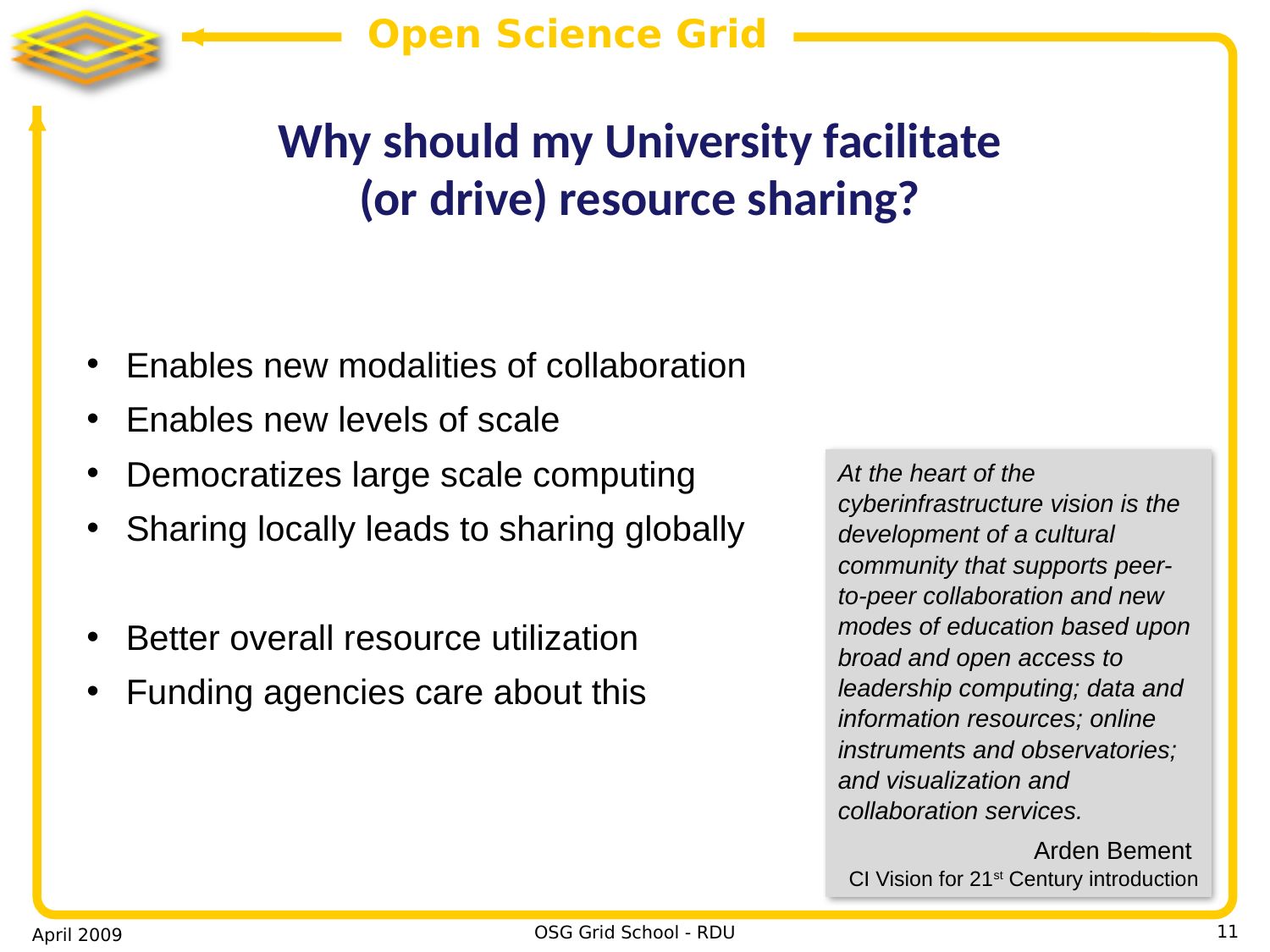

Why should my University facilitate
(or drive) resource sharing?

Enables new modalities of collaboration
Enables new levels of scale
Democratizes large scale computing
Sharing locally leads to sharing globally

Better overall resource utilization
Funding agencies care about this

At the heart of the cyberinfrastructure vision is the development of a cultural community that supports peer-to-peer collaboration and new modes of education based upon broad and open access to leadership computing; data and information resources; online instruments and observatories; and visualization and collaboration services.
Arden Bement
CI Vision for 21st Century introduction